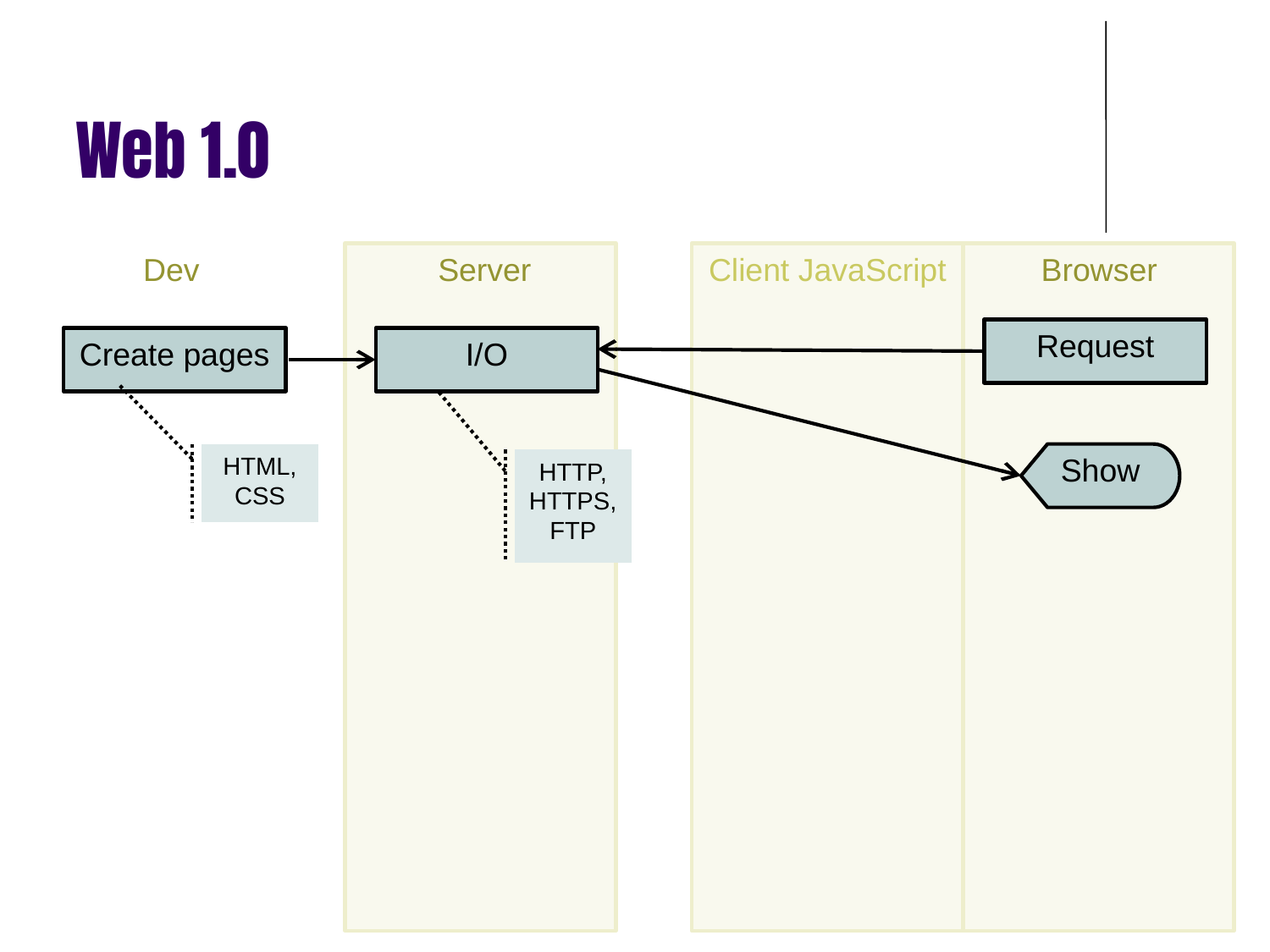

# Web 1.0

Dev

Server

Client JavaScript

Browser
Request
Create pages
I/O
Show
HTML, CSS
HTTP, HTTPS, FTP